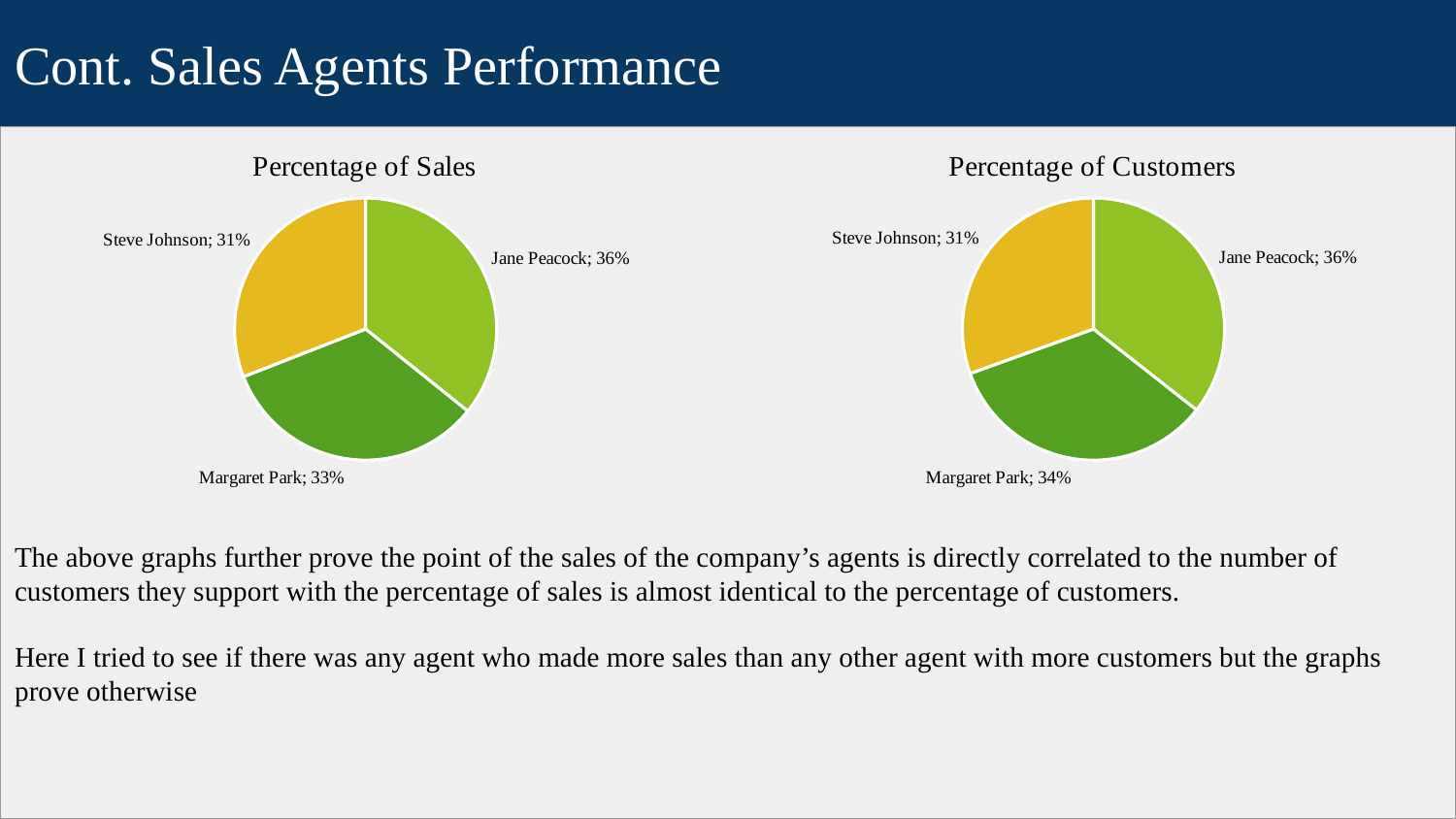

# Cont. Sales Agents Performance

The above graphs further prove the point of the sales of the company’s agents is directly correlated to the number of customers they support with the percentage of sales is almost identical to the percentage of customers.
Here I tried to see if there was any agent who made more sales than any other agent with more customers but the graphs prove otherwise

### Chart: Percentage of Sales

| Category |  |
|---|---|
| Jane Peacock | 0.35774284978098453 |
| Margaret Park | 0.3329897792665119 |
| Steve Johnson | 0.30926737095250356 |

### Chart: Percentage of Customers

| Category |  |
|---|---|
| Jane Peacock | 0.3559322033898305 |
| Margaret Park | 0.3389830508474576 |
| Steve Johnson | 0.3050847457627119 |